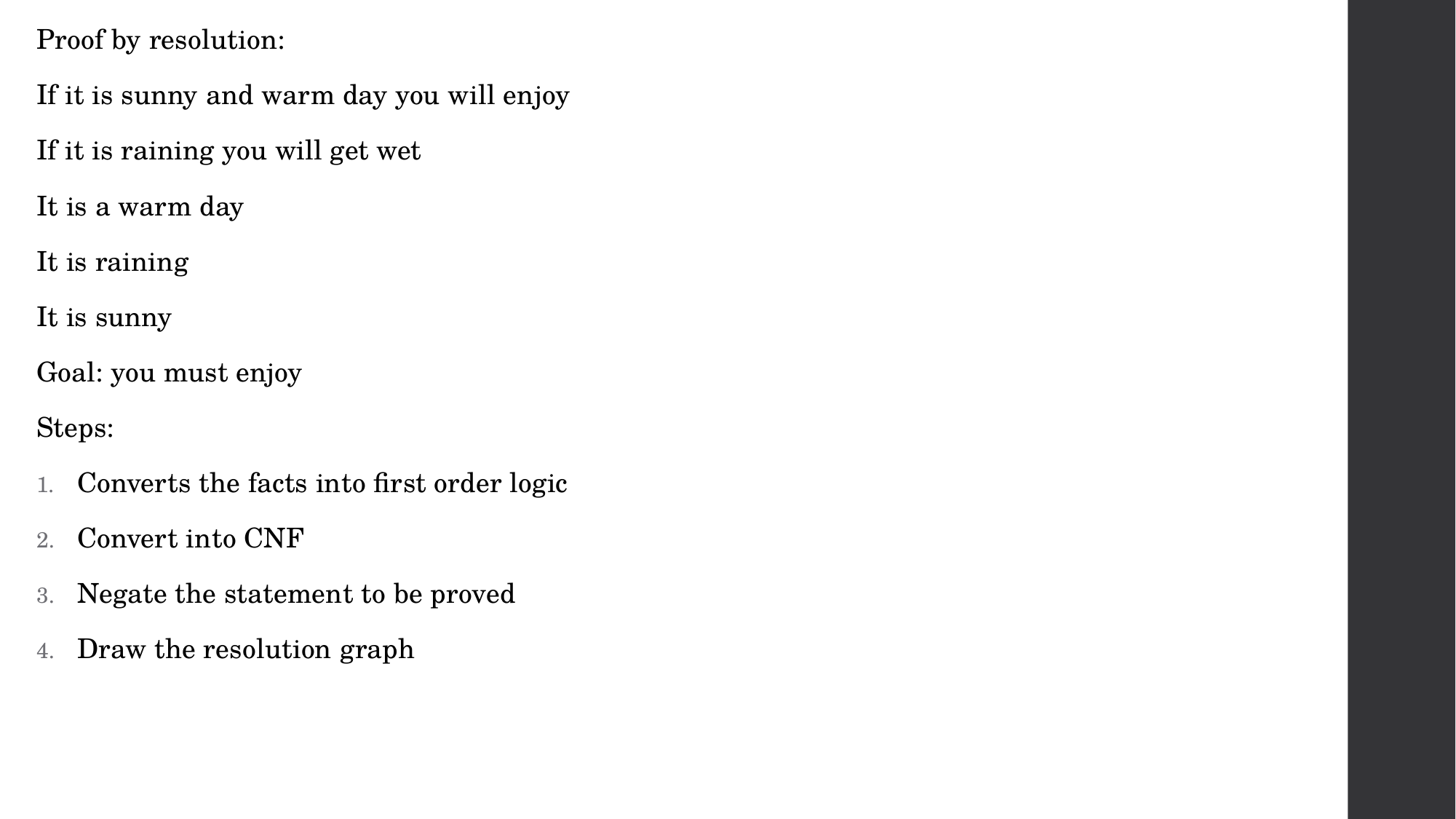

Proof by resolution:
If it is sunny and warm day you will enjoy
If it is raining you will get wet
It is a warm day
It is raining
It is sunny
Goal: you must enjoy
Steps:
Converts the facts into first order logic
Convert into CNF
Negate the statement to be proved
Draw the resolution graph